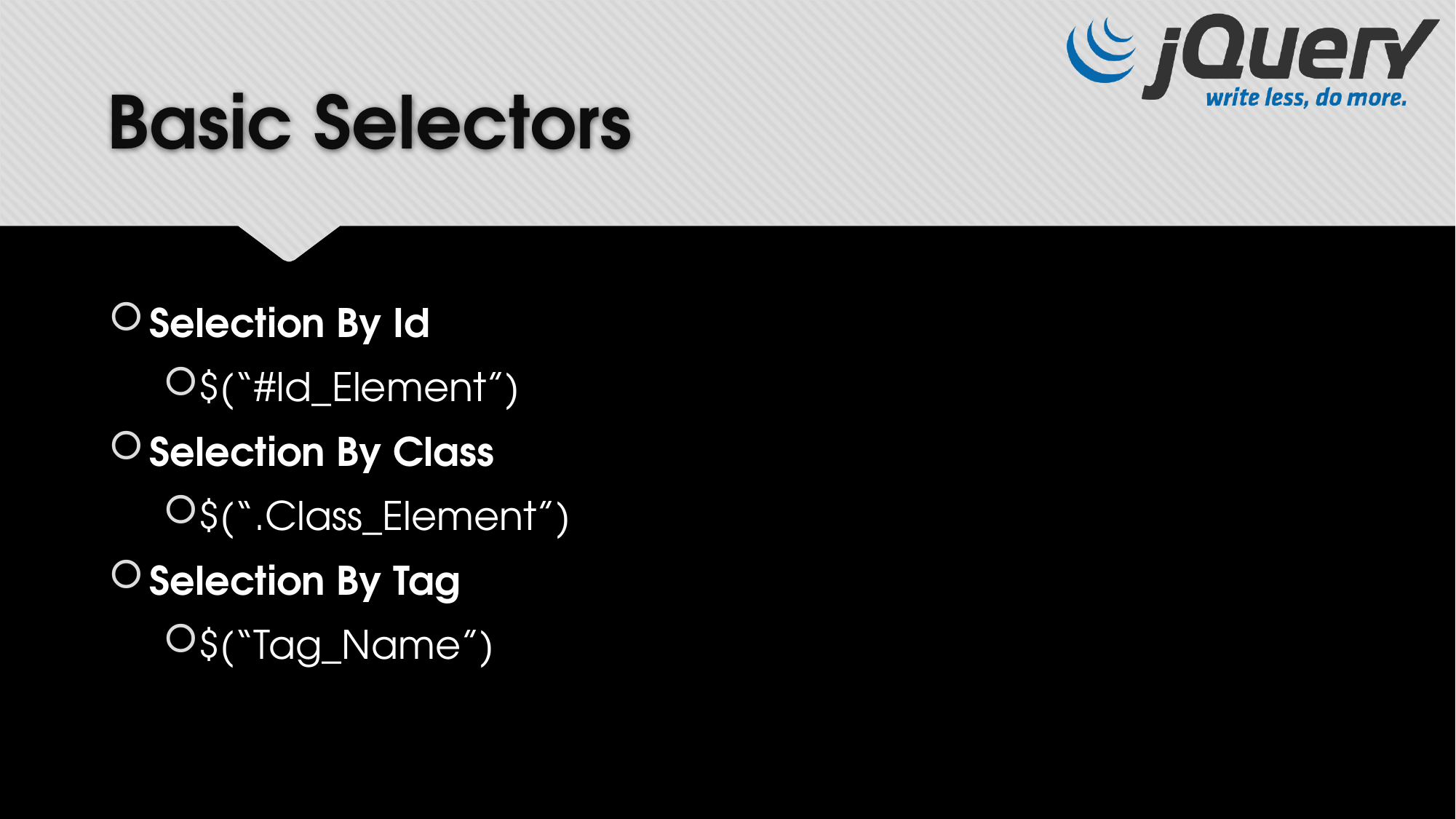

# Basic Selectors
Selection By Id
$(“#Id_Element”)
Selection By Class
$(“.Class_Element”)
Selection By Tag
$(“Tag_Name”)